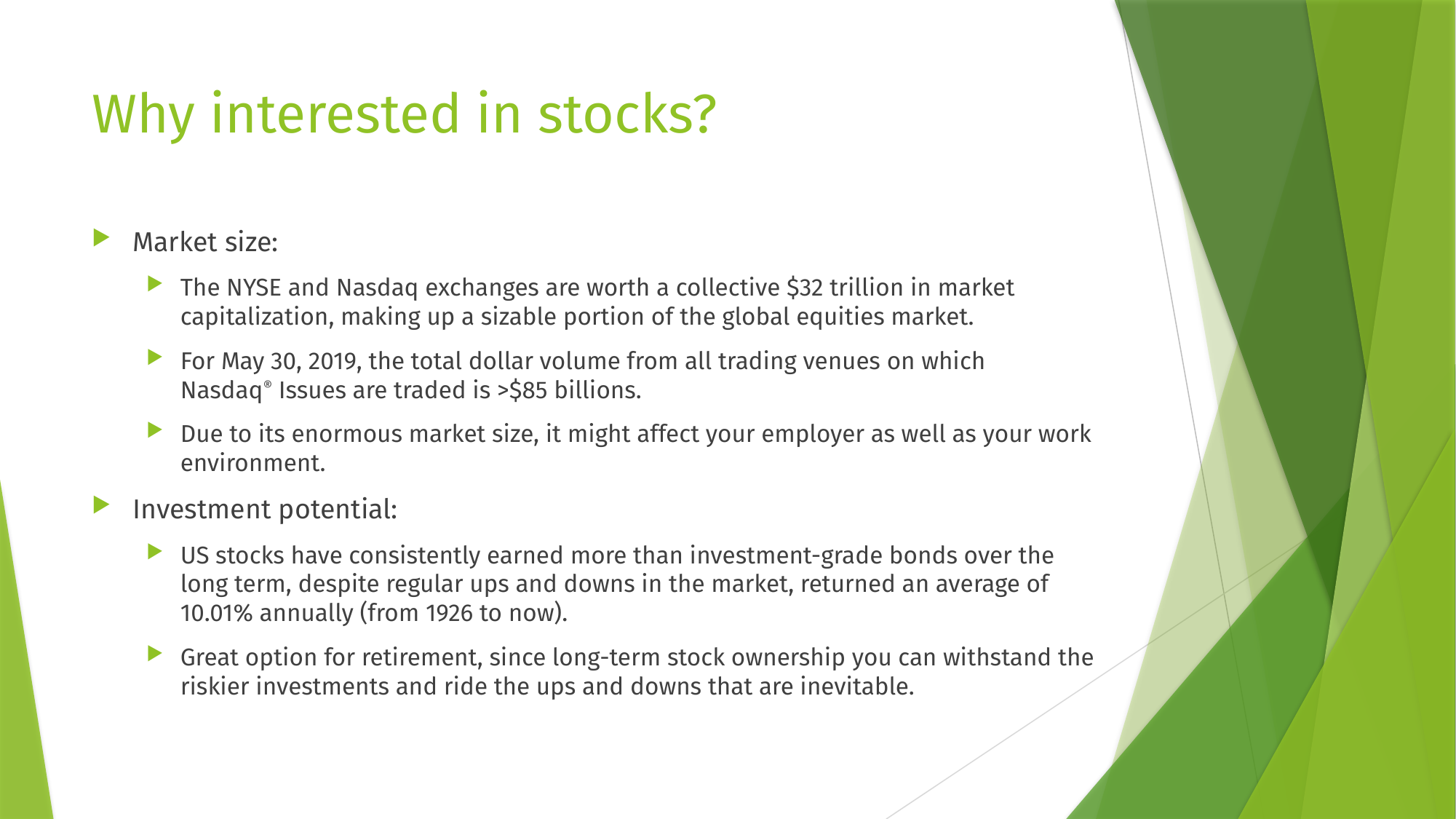

# Why interested in stocks?
Market size:
The NYSE and Nasdaq exchanges are worth a collective $32 trillion in market capitalization, making up a sizable portion of the global equities market.
For May 30, 2019, the total dollar volume from all trading venues on which Nasdaq® Issues are traded is >$85 billions.
Due to its enormous market size, it might affect your employer as well as your work environment.
Investment potential:
US stocks have consistently earned more than investment-grade bonds over the long term, despite regular ups and downs in the market, returned an average of 10.01% annually (from 1926 to now).
Great option for retirement, since long-term stock ownership you can withstand the riskier investments and ride the ups and downs that are inevitable.